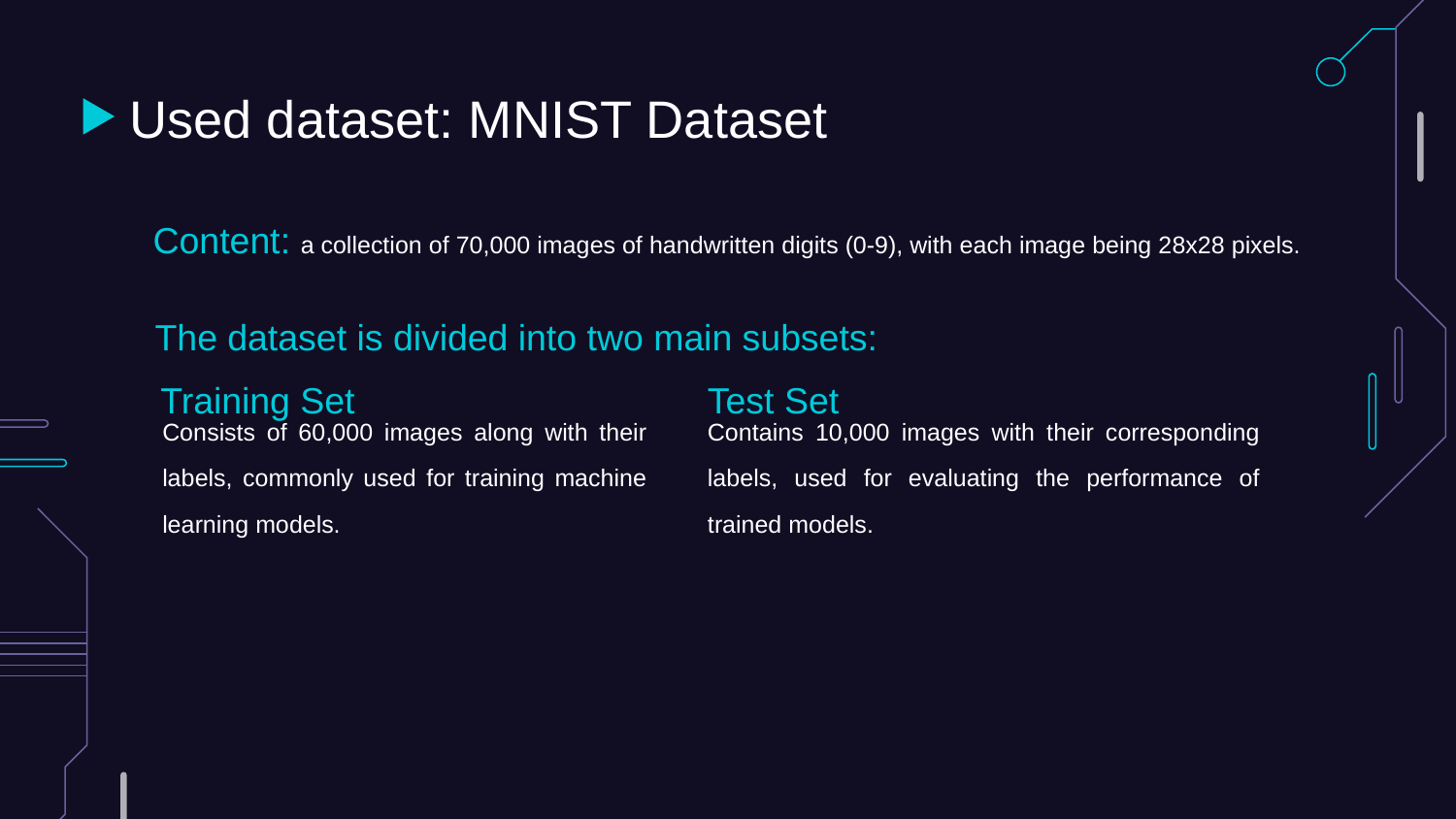

# Used dataset: MNIST Dataset
Content: a collection of 70,000 images of handwritten digits (0-9), with each image being 28x28 pixels.
The dataset is divided into two main subsets:
 Training Set
Test Set
Consists of 60,000 images along with their labels, commonly used for training machine learning models.
Contains 10,000 images with their corresponding labels, used for evaluating the performance of trained models.